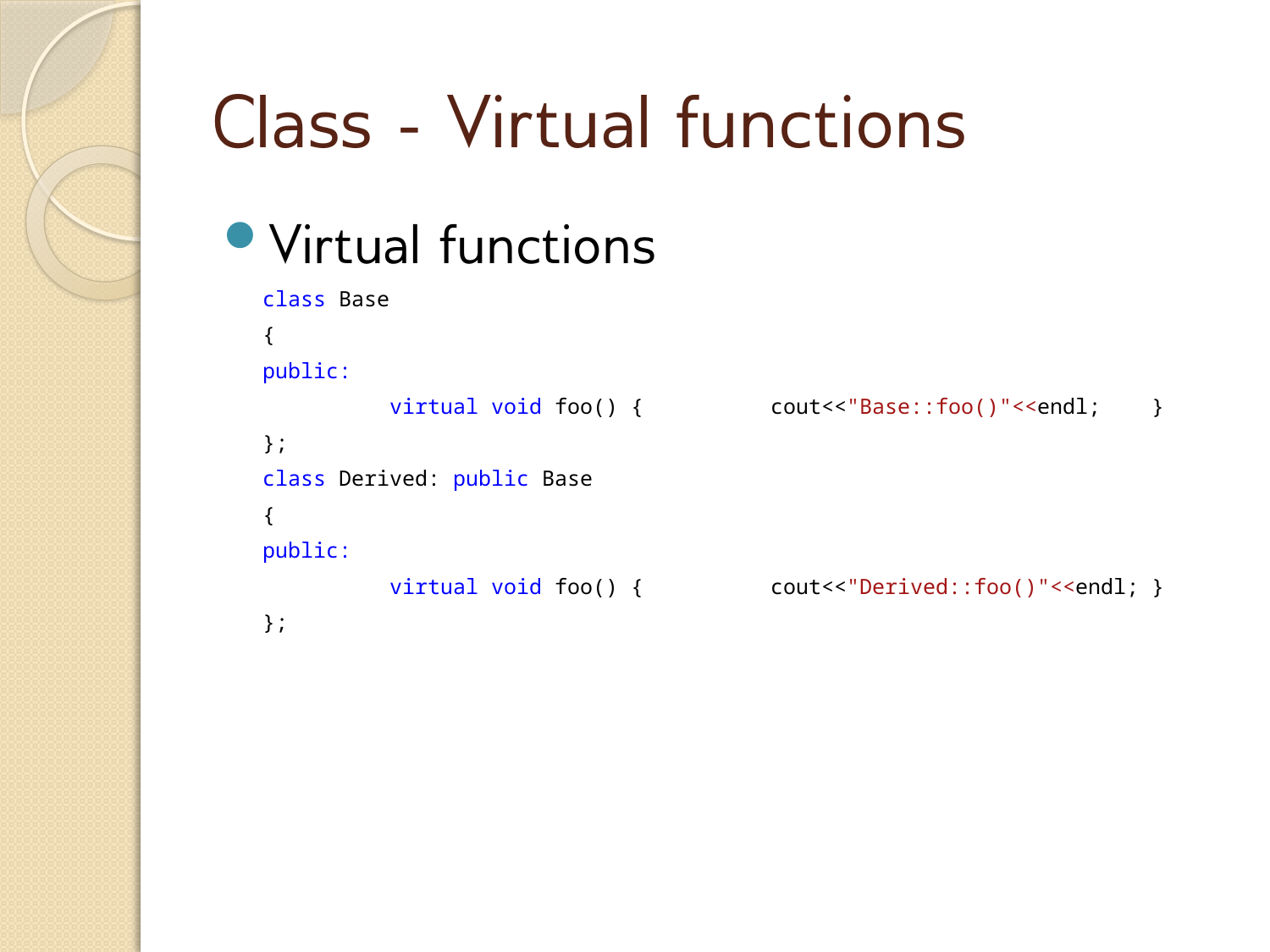

# Class - Virtual functions
Virtual functions
	class Base
	{
	public:
		virtual void foo() {	cout<<"Base::foo()"<<endl;	}
	};
	class Derived: public Base
	{
	public:
	 	virtual void foo() {	cout<<"Derived::foo()"<<endl;	}
	};